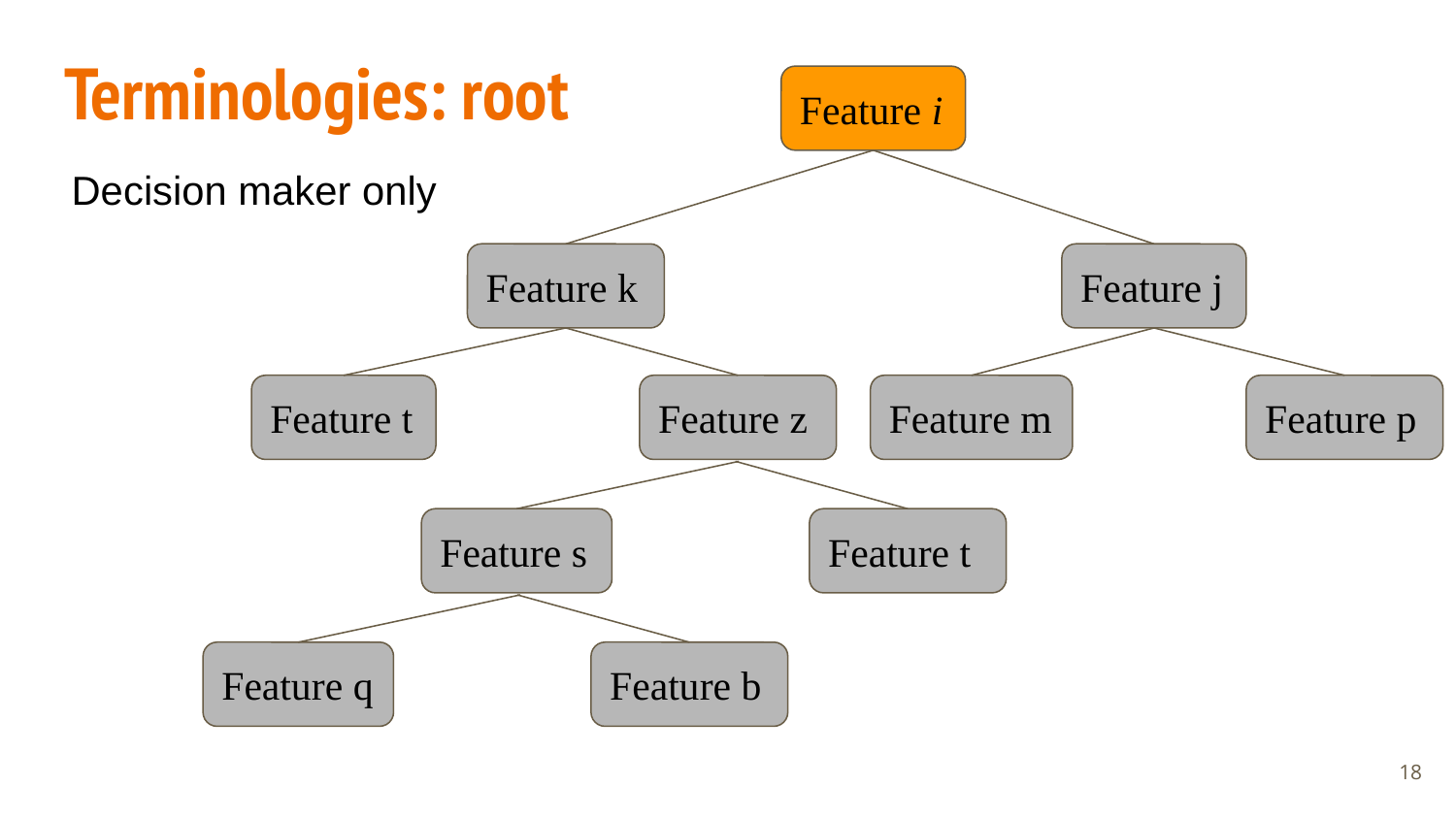

# Terminologies: root
Feature i
Decision maker only
Feature k
Feature j
Feature t
Feature z
Feature m
Feature p
Feature s
Feature t
Feature q
Feature b
18